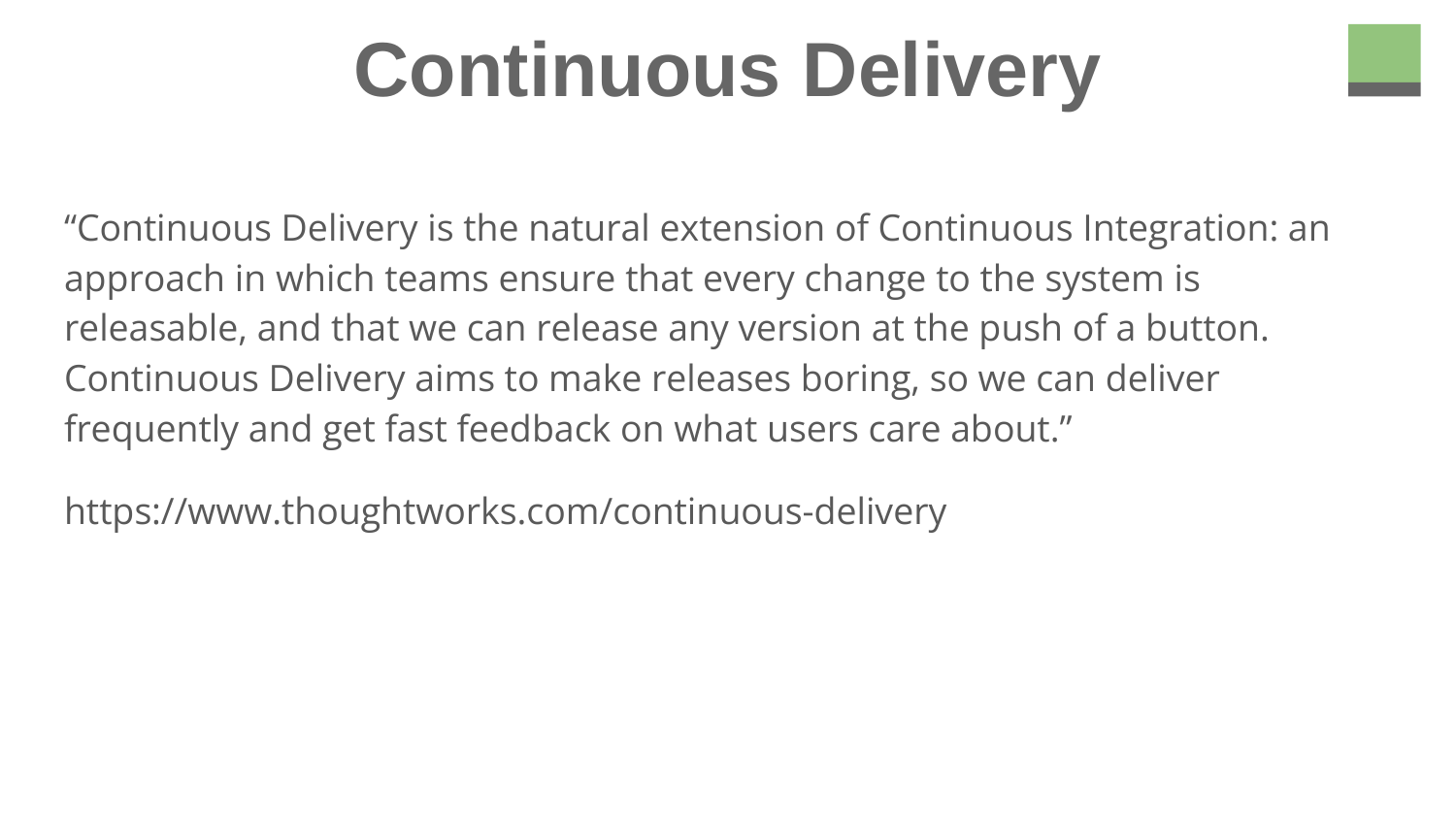

# Continuous Delivery
“Continuous Delivery is the natural extension of Continuous Integration: an approach in which teams ensure that every change to the system is releasable, and that we can release any version at the push of a button. Continuous Delivery aims to make releases boring, so we can deliver frequently and get fast feedback on what users care about.”
https://www.thoughtworks.com/continuous-delivery